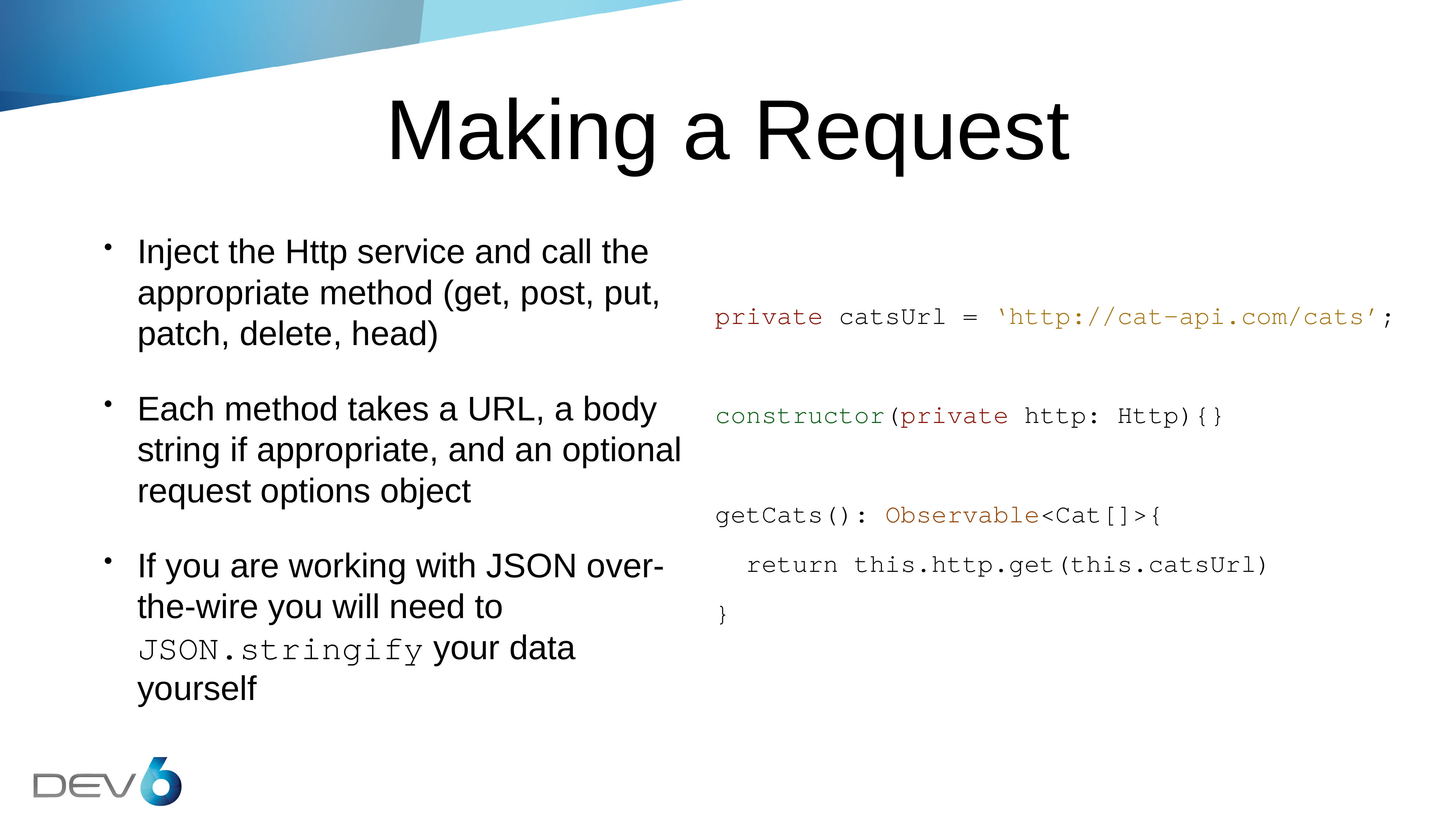

# Making a Request
Inject the Http service and call the appropriate method (get, post, put, patch, delete, head)
Each method takes a URL, a body string if appropriate, and an optional request options object
If you are working with JSON over-the-wire you will need to JSON.stringify your data yourself
private catsUrl = ‘http://cat-api.com/cats’;

constructor(private http: Http){}

getCats(): Observable<Cat[]>{
  return this.http.get(this.catsUrl)
}